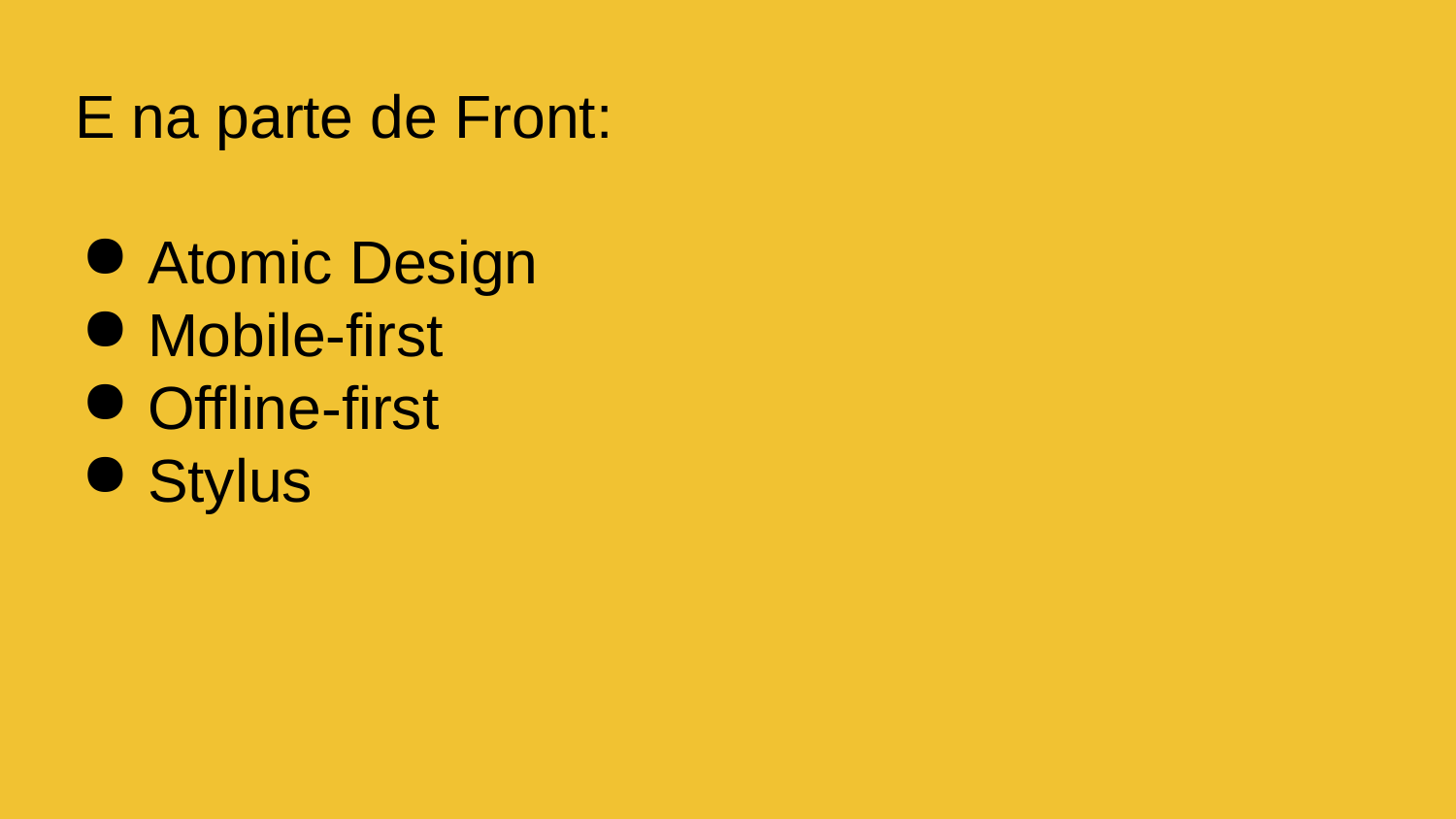

E na parte de Front:

Atomic Design
Mobile-first
Offline-first
Stylus